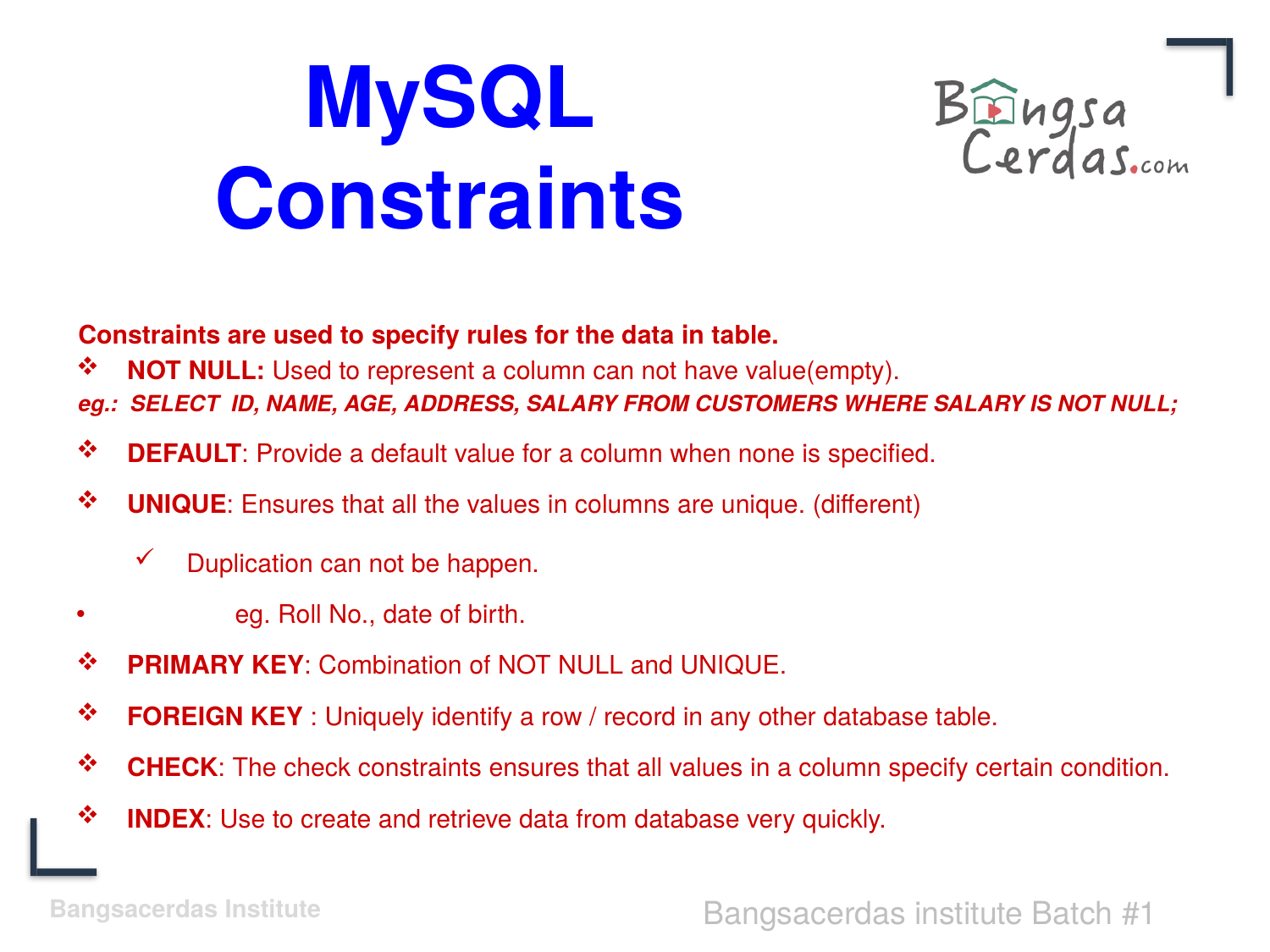

# MySQL Constraints
Constraints are used to specify rules for the data in table.
NOT NULL: Used to represent a column can not have value(empty).
eg.:  SELECT  ID, NAME, AGE, ADDRESS, SALARY FROM CUSTOMERS WHERE SALARY IS NOT NULL;
DEFAULT: Provide a default value for a column when none is specified.
UNIQUE: Ensures that all the values in columns are unique. (different)
Duplication can not be happen.
               eg. Roll No., date of birth.
PRIMARY KEY: Combination of NOT NULL and UNIQUE.
FOREIGN KEY : Uniquely identify a row / record in any other database table.
CHECK: The check constraints ensures that all values in a column specify certain condition.
INDEX: Use to create and retrieve data from database very quickly.